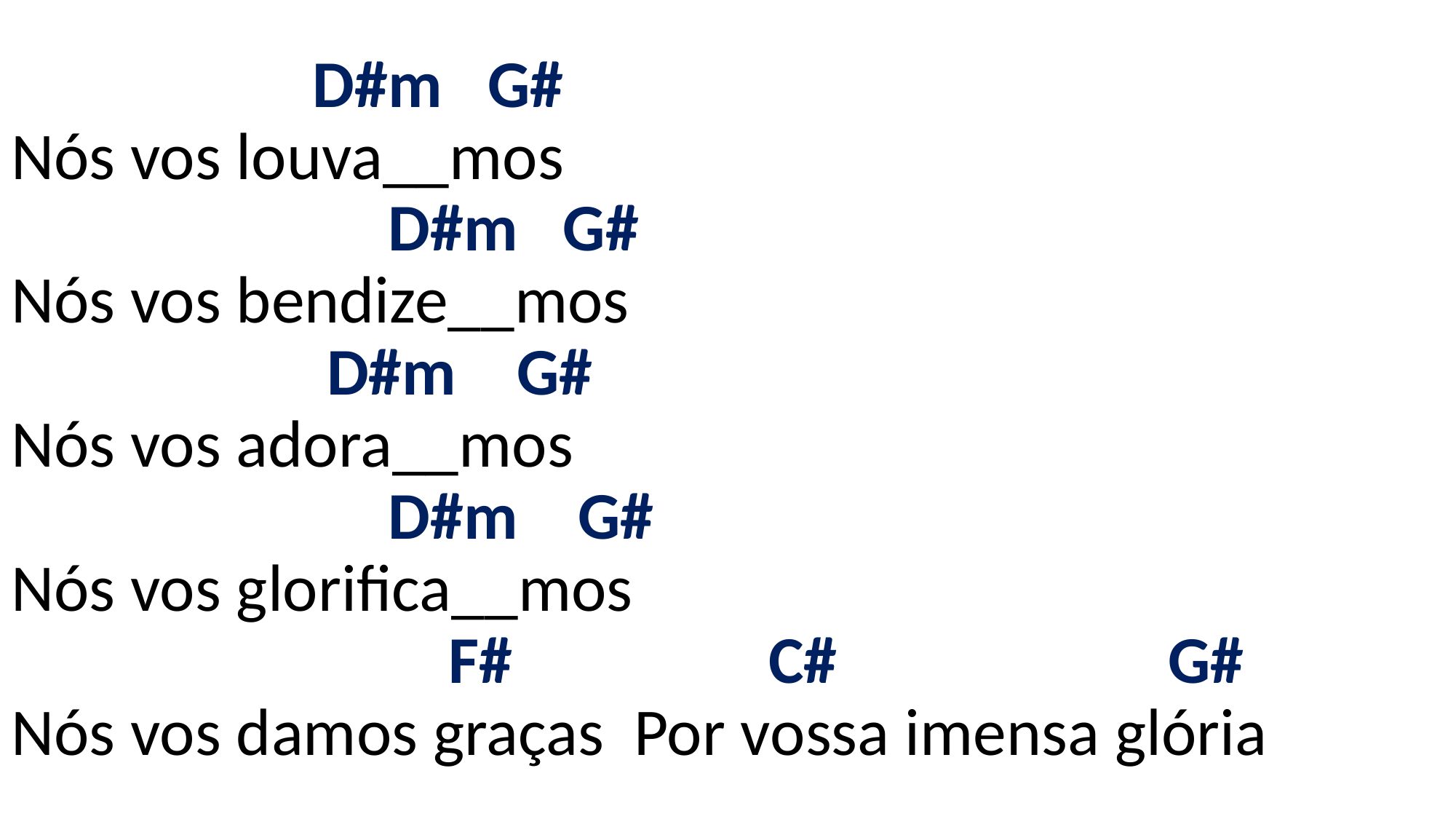

# D#m   G# Nós vos louva__mos D#m   G# Nós vos bendize__mos D#m    G# Nós vos adora__mos D#m    G# Nós vos glorifica__mos F#                 C#                      G# Nós vos damos graças  Por vossa imensa glória